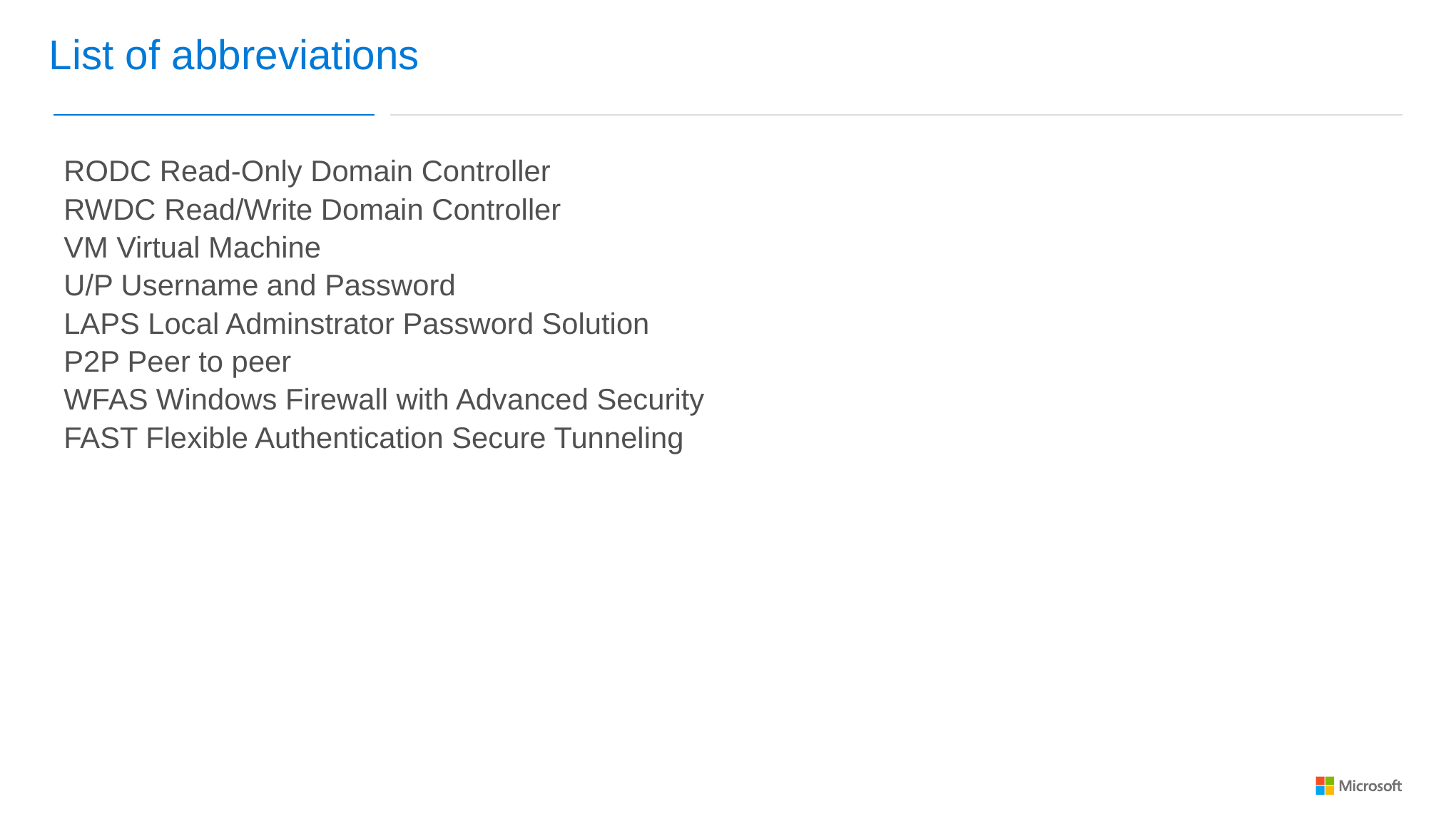

List of abbreviations
RODC Read-Only Domain Controller
RWDC Read/Write Domain Controller
VM Virtual Machine
U/P Username and Password
LAPS Local Adminstrator Password Solution
P2P Peer to peer
WFAS Windows Firewall with Advanced Security
FAST Flexible Authentication Secure Tunneling